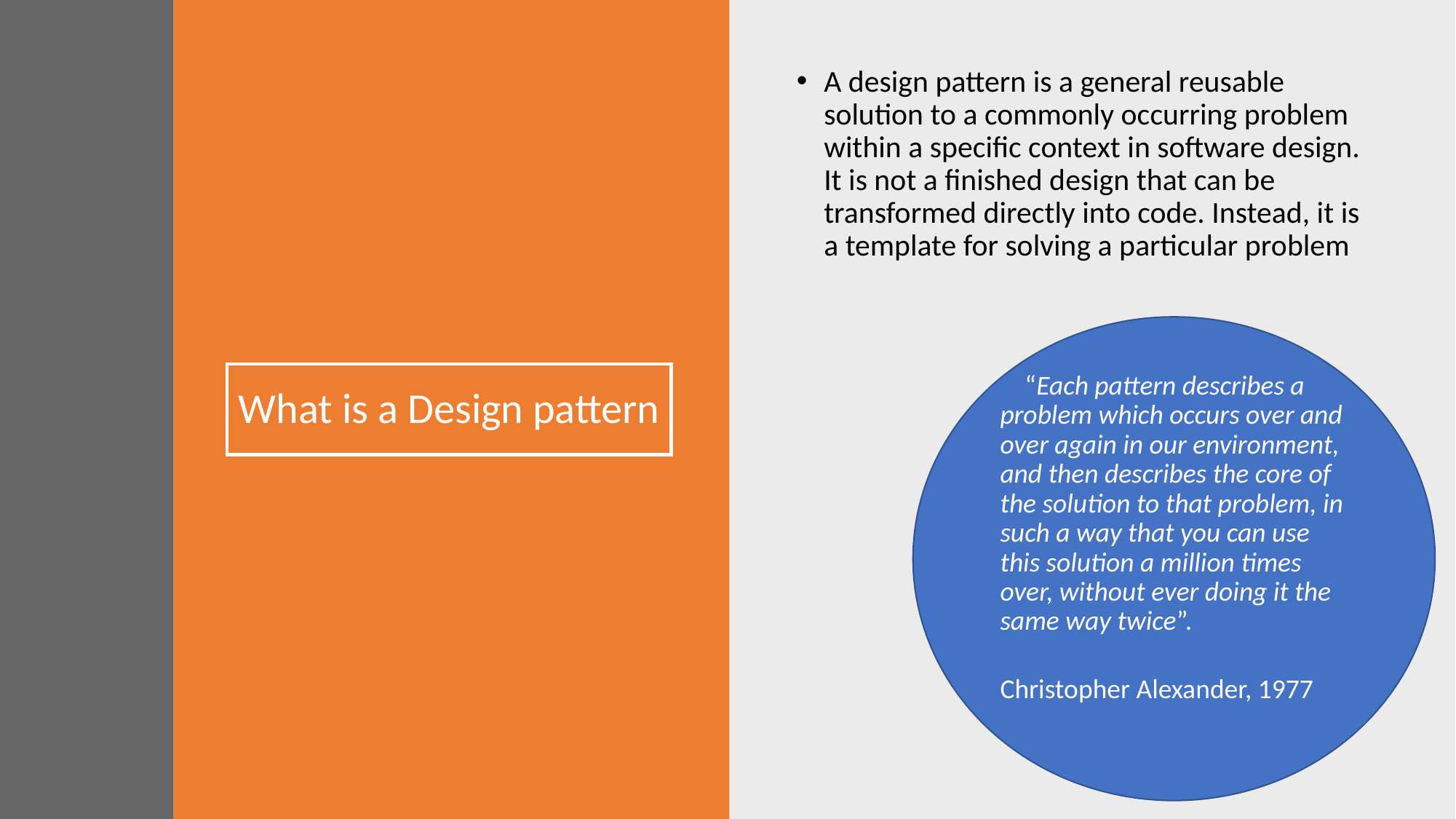

A design pattern is a general reusable solution to a commonly occurring problem within a specific context in software design. It is not a finished design that can be transformed directly into code. Instead, it is a template for solving a particular problem
    “Each pattern describes a problem which occurs over and over again in our environment, and then describes the core of the solution to that problem, in such a way that you can use this solution a million times over, without ever doing it the same way twice”.
		         Christopher Alexander, 1977

# What is a Design pattern